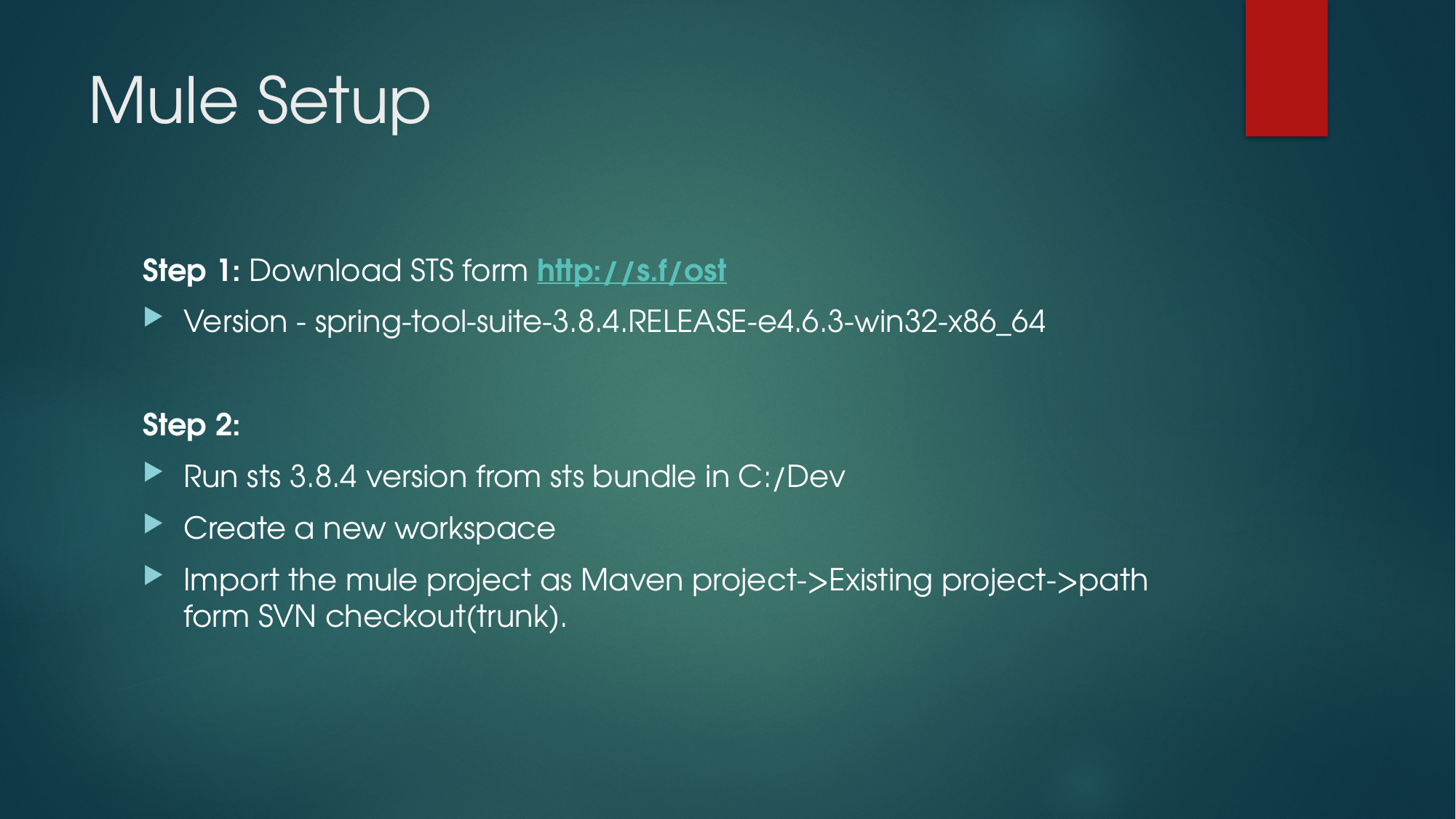

# Mule Setup
Step 1: Download STS form http://s.f/ost
Version - spring-tool-suite-3.8.4.RELEASE-e4.6.3-win32-x86_64

Step 2:
Run sts 3.8.4 version from sts bundle in C:/Dev
Create a new workspace
Import the mule project as Maven project->Existing project->path form SVN checkout(trunk).